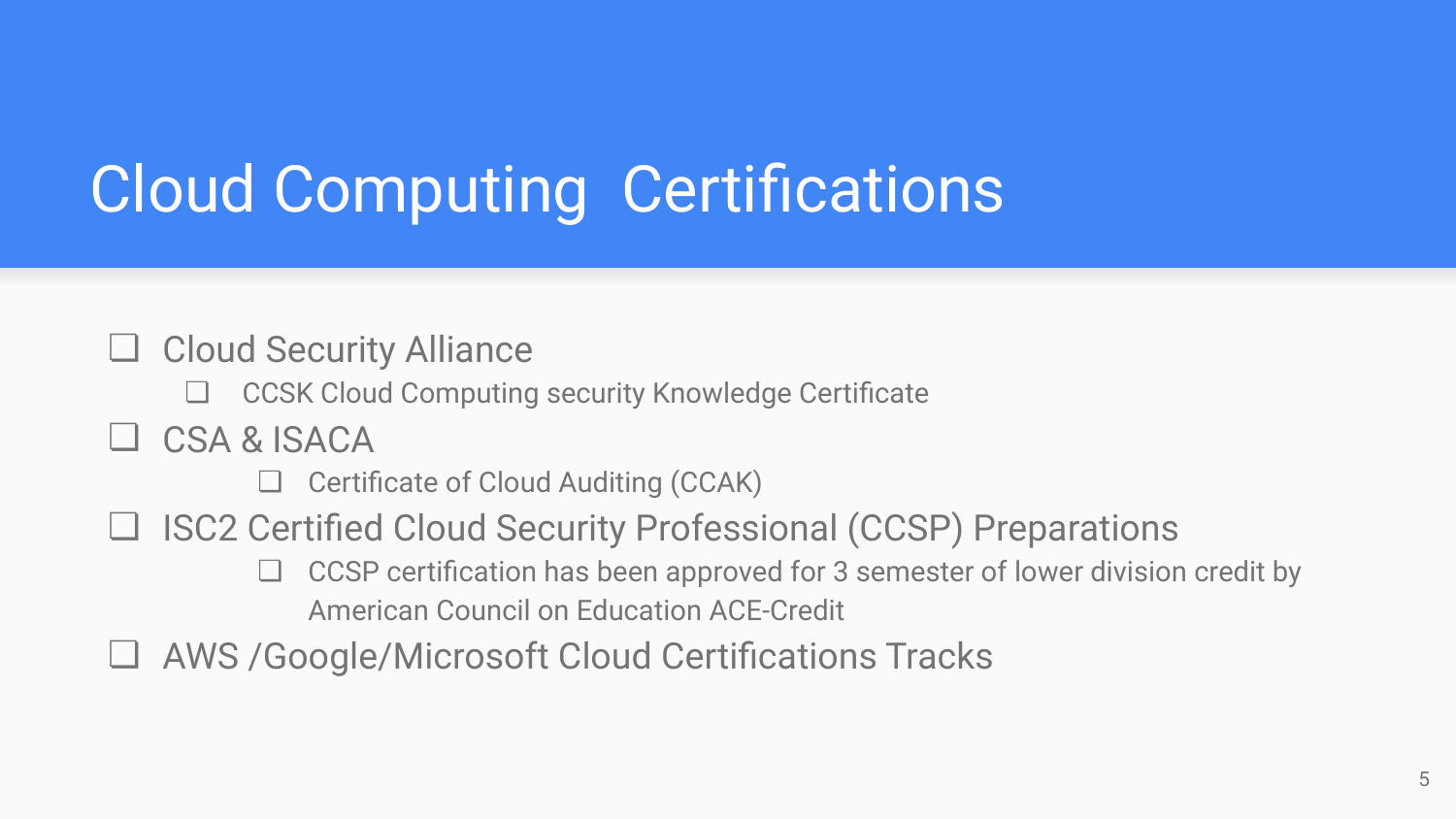

# Cloud Computing  Certifications
Cloud Security Alliance
 CCSK Cloud Computing security Knowledge Certificate
CSA & ISACA
Certificate of Cloud Auditing (CCAK)
ISC2 Certified Cloud Security Professional (CCSP) Preparations
CCSP certification has been approved for 3 semester of lower division credit by American Council on Education ACE-Credit
AWS /Google/Microsoft Cloud Certifications Tracks
5